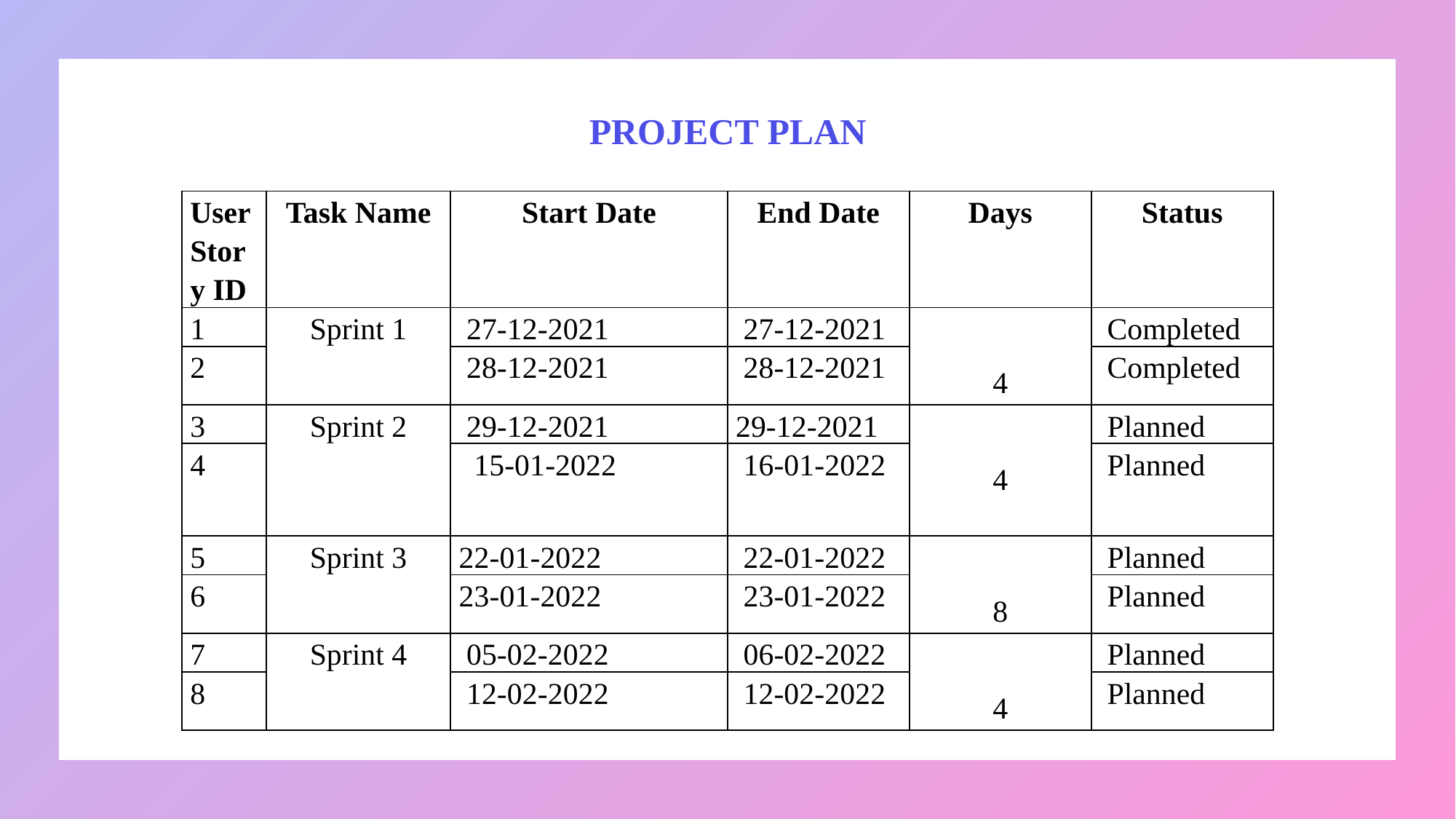

# PROJECT PLAN
| User Story ID | Task Name | Start Date | End Date | Days | Status |
| --- | --- | --- | --- | --- | --- |
| 1 | Sprint 1 | 27-12-2021 | 27-12-2021 | 4 | Completed |
| 2 |  | 28-12-2021 | 28-12-2021 |  | Completed |
| 3 | Sprint 2 | 29-12-2021 | 29-12-2021 | 4 | Planned |
| 4 |  | 15-01-2022 | 16-01-2022 |  | Planned |
| 5 | Sprint 3 | 22-01-2022 | 22-01-2022 | 8 | Planned |
| 6 |  | 23-01-2022 | 23-01-2022 |  | Planned |
| 7 | Sprint 4 | 05-02-2022 | 06-02-2022 | 4 | Planned |
| 8 |  | 12-02-2022 | 12-02-2022 |  | Planned |